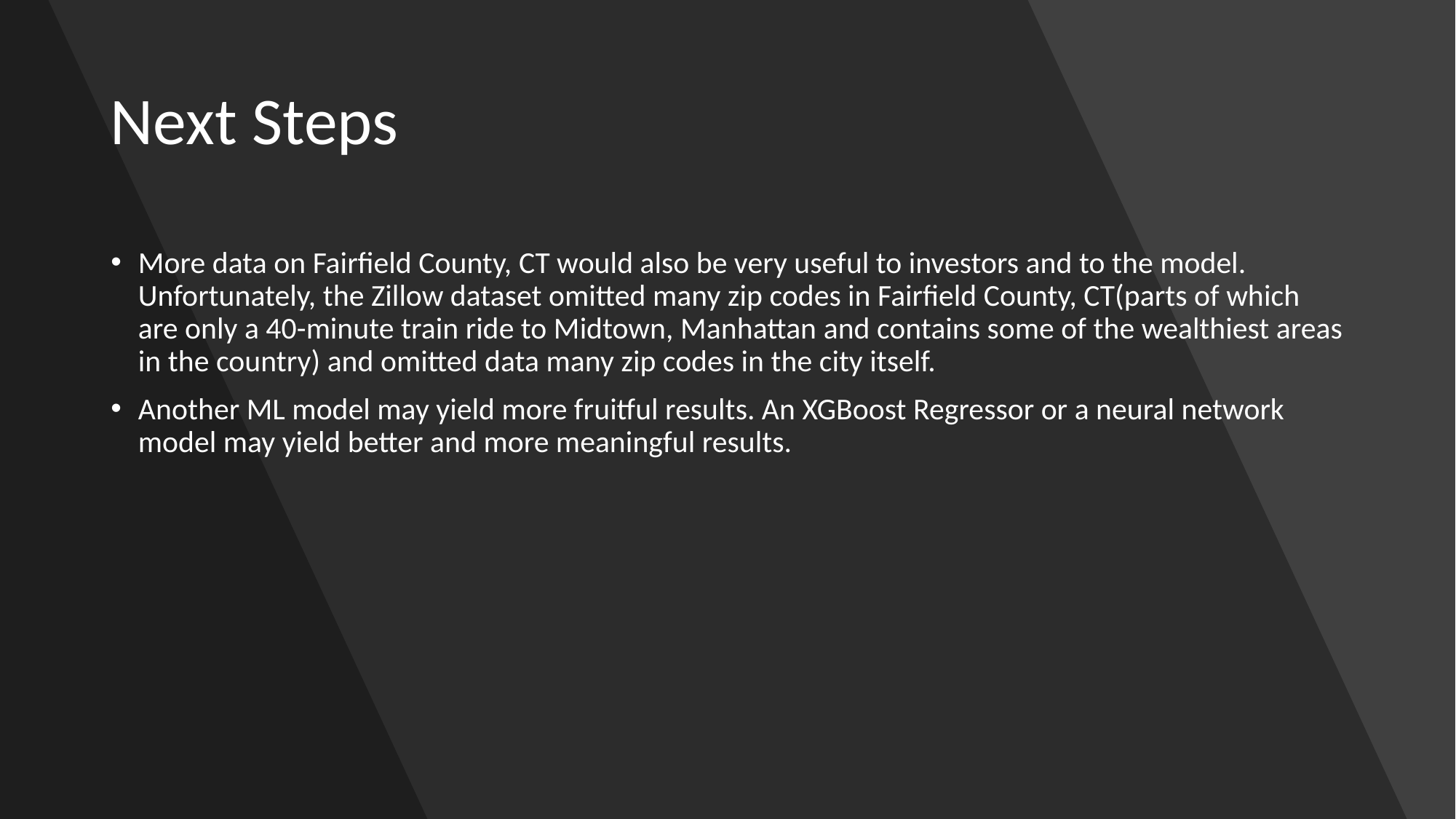

# Next Steps
More data on Fairfield County, CT would also be very useful to investors and to the model. Unfortunately, the Zillow dataset omitted many zip codes in Fairfield County, CT(parts of which are only a 40-minute train ride to Midtown, Manhattan and contains some of the wealthiest areas in the country) and omitted data many zip codes in the city itself.
Another ML model may yield more fruitful results. An XGBoost Regressor or a neural network model may yield better and more meaningful results.